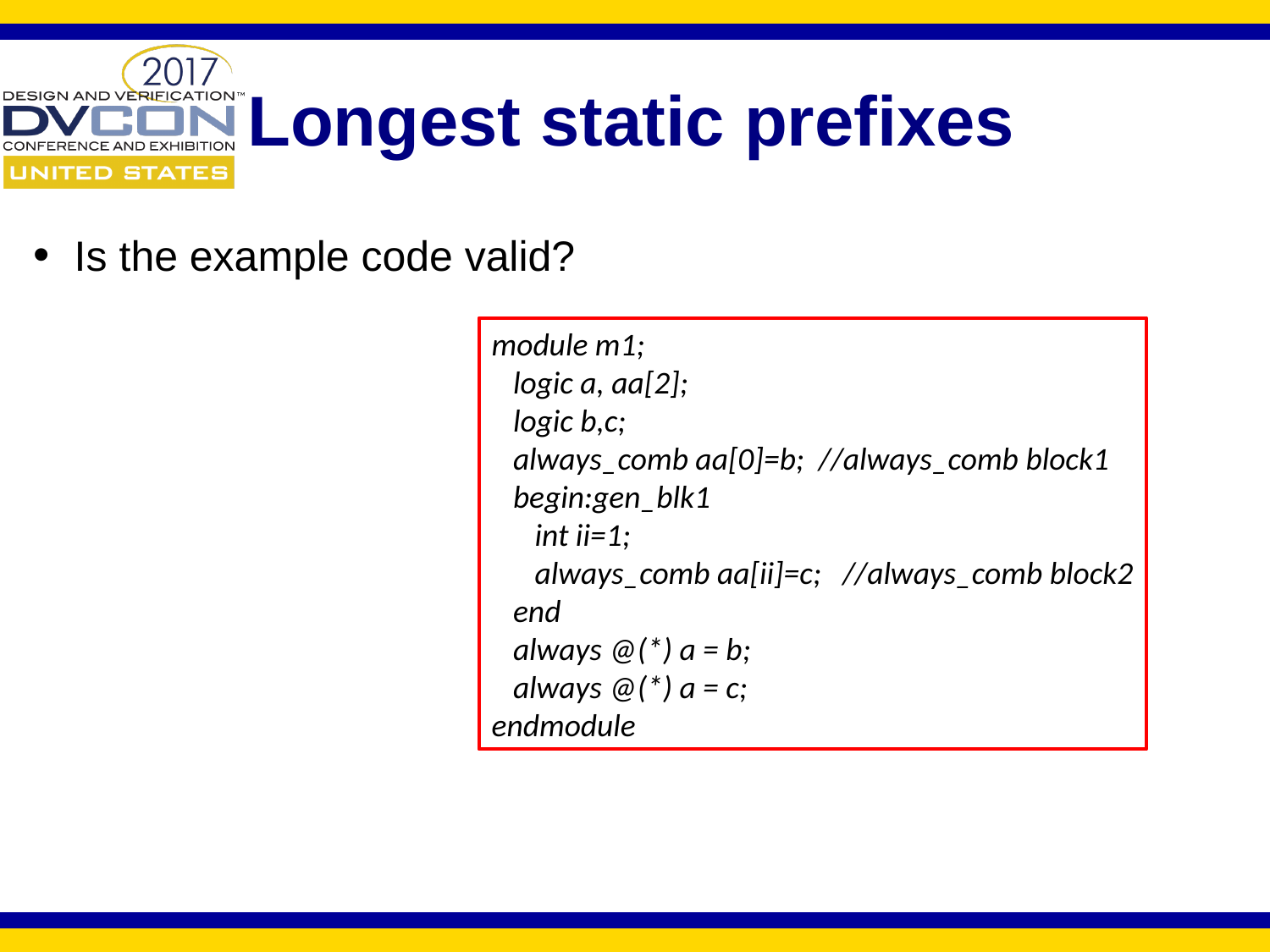

# Longest static prefixes
Is the example code valid?
module m1;
   logic a, aa[2];
   logic b,c;
   always_comb aa[0]=b;  //always_comb block1
   begin:gen_blk1
      int ii=1;
      always_comb aa[ii]=c;   //always_comb block2
   end
   always @(*) a = b;
   always @(*) a = c;
endmodule